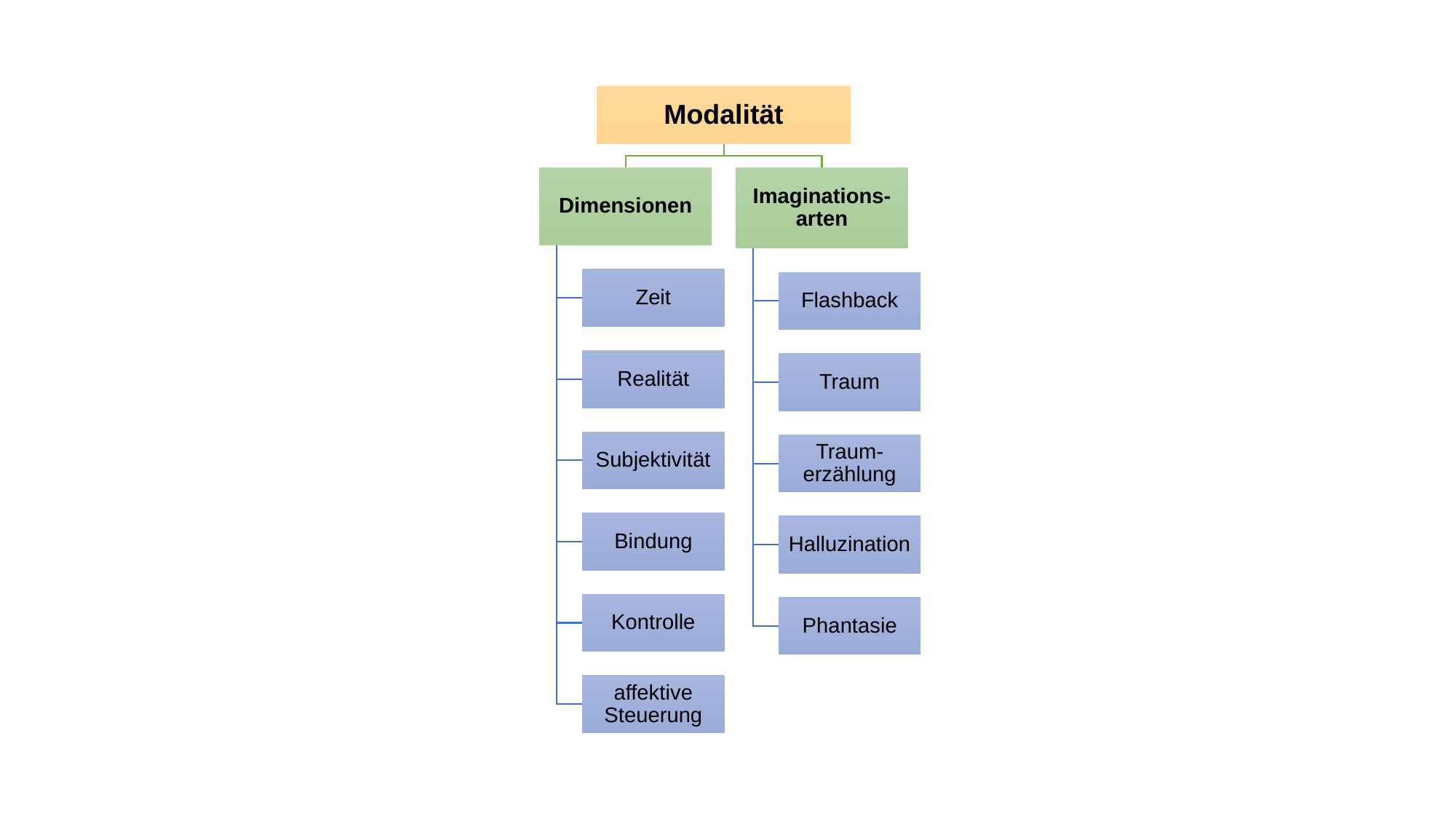

Modalität
Dimensionen
Zeit
Realität
Subjektivität
Bindung
Kontrolle
affektive Steuerung
Imaginations-arten
Flashback
Traum
Traum-erzählung
Halluzination
Phantasie